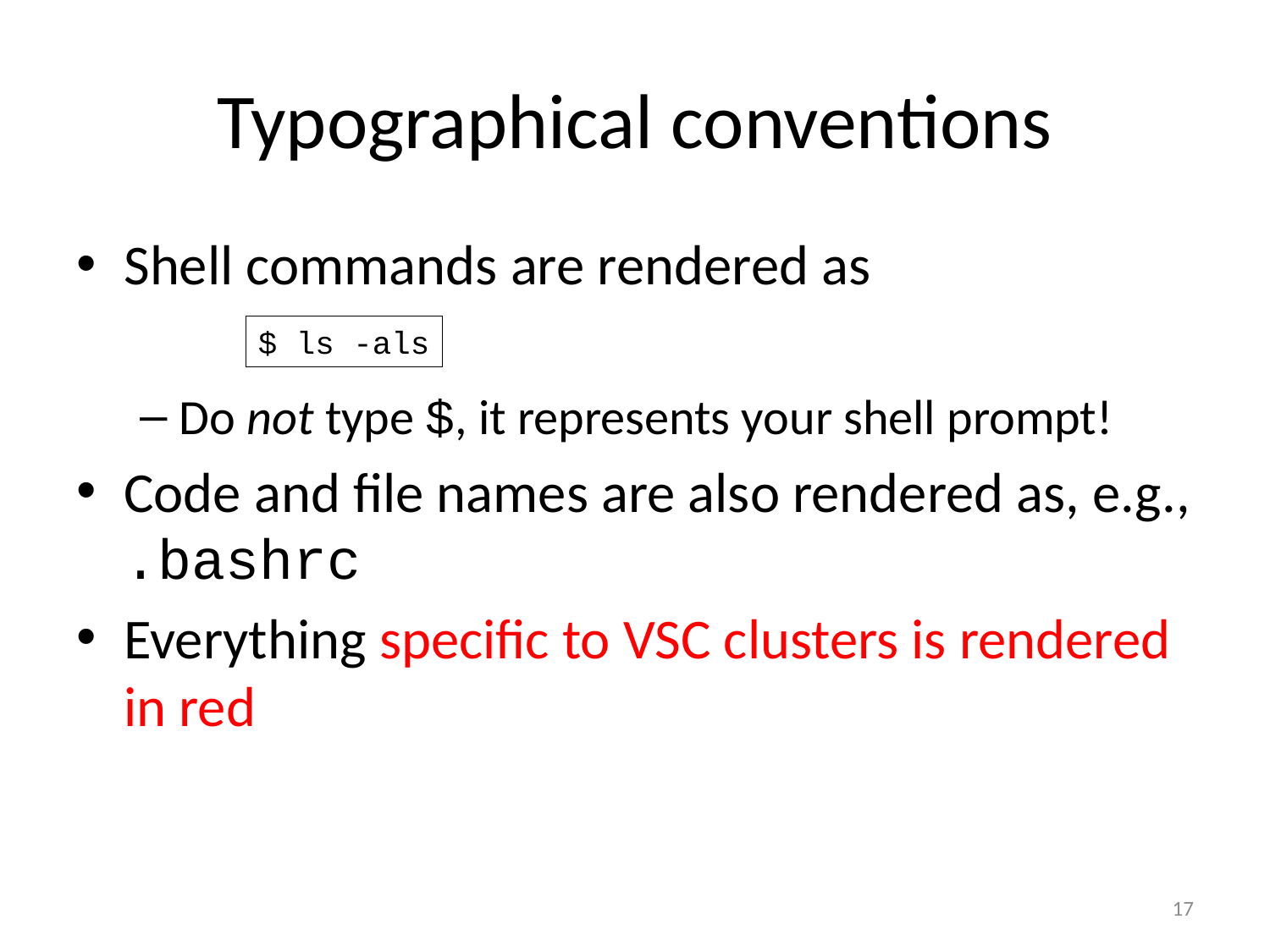

# Typographical conventions
Shell commands are rendered as

Do not type $, it represents your shell prompt!
Code and file names are also rendered as, e.g., .bashrc
Everything specific to VSC clusters is rendered in red
$ ls -als
17